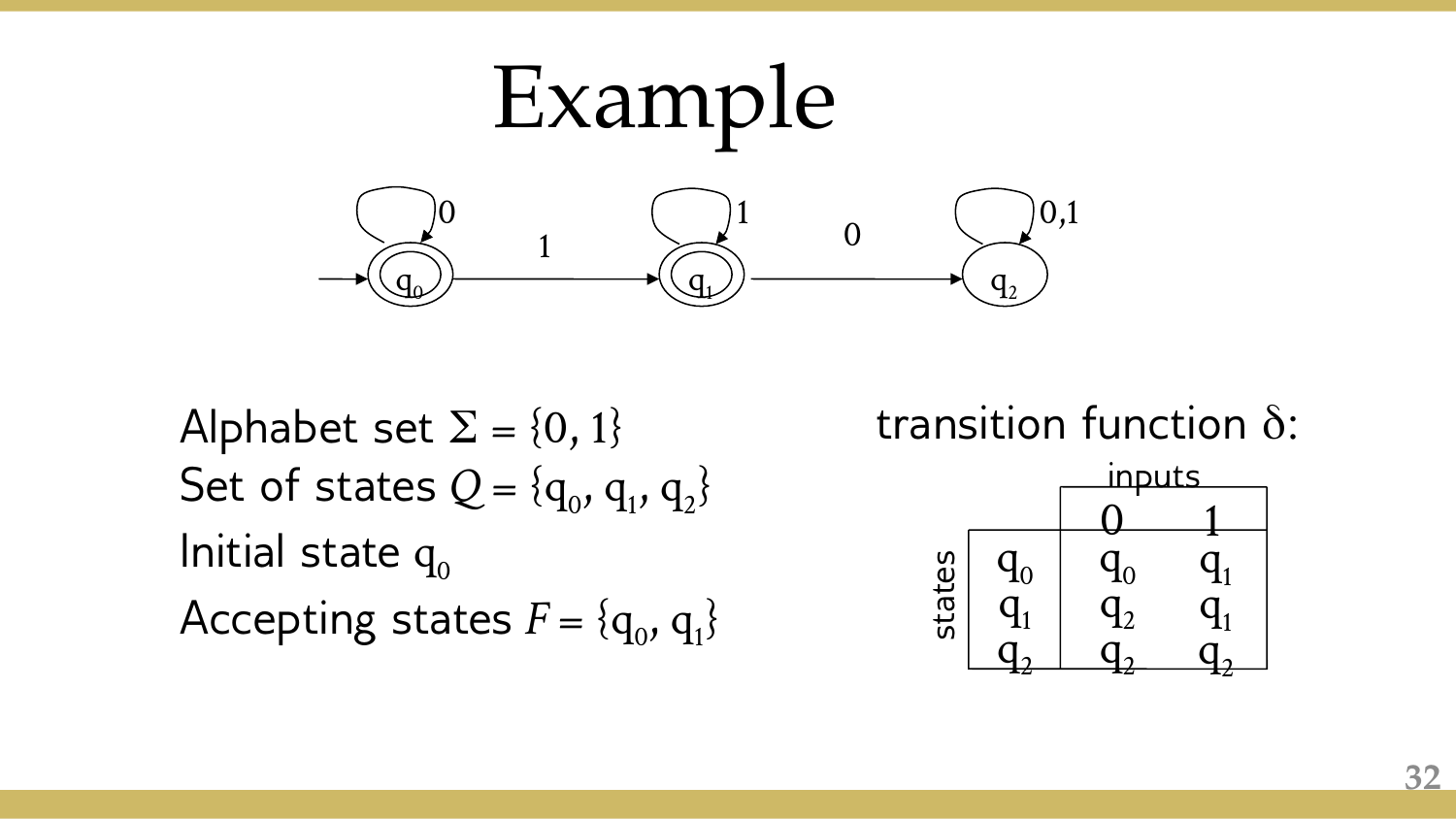

Example
0
1
0,1

0
1

q0
q1
q2

transition function δ:
Alphabet set Σ = {0, 1}
Set of states Q = {q0, q1, q2}
Initial state q0
Accepting states F = {q0, q1}
inputs
0
1

q0
q0
q1

q1
q2
q1
states
q2
q2
q2

32